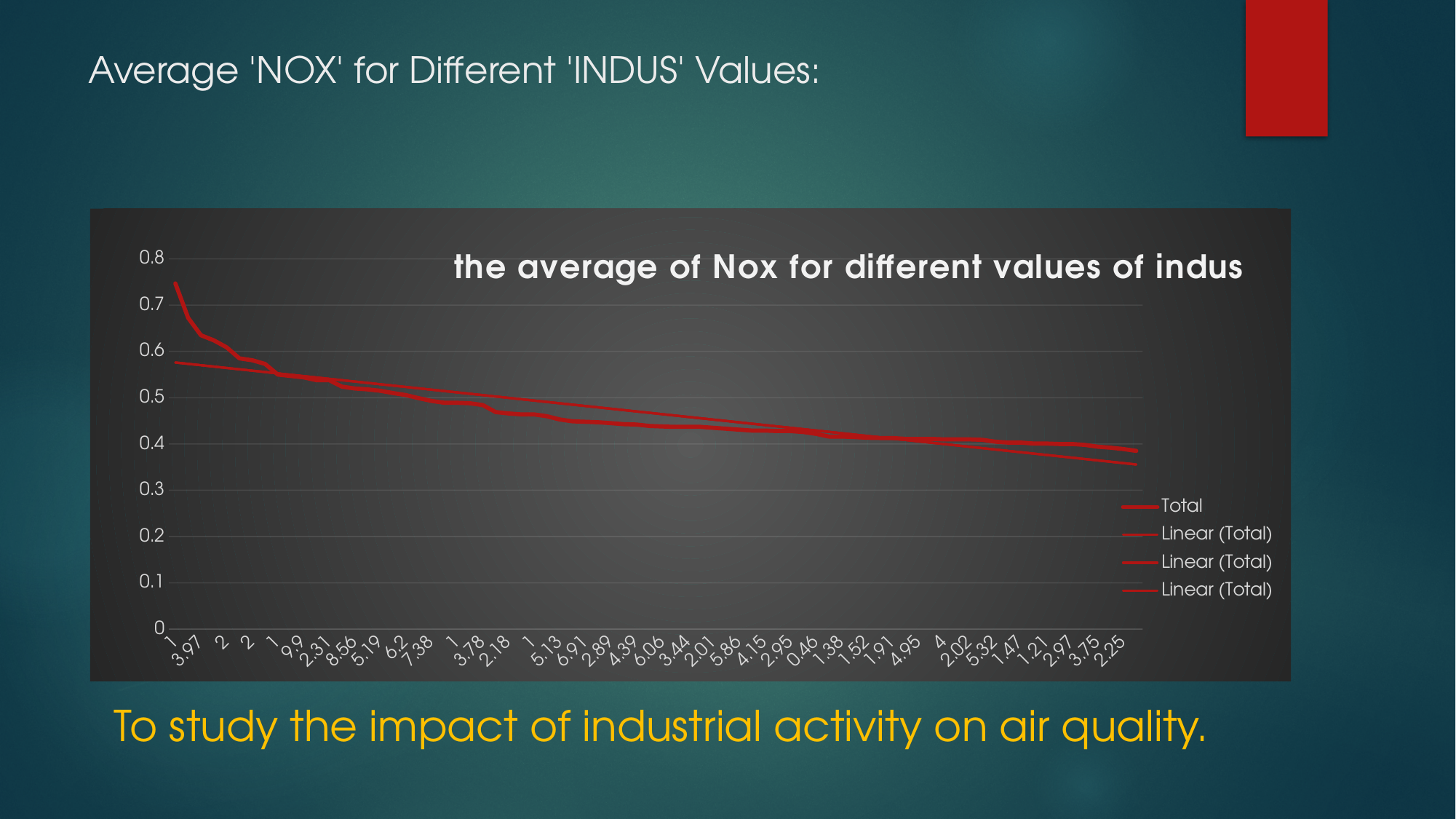

# Average 'NOX' for Different 'INDUS' Values:

### Chart: the average of Nox for different values of indus

| Category | Total |
|---|---|
| 19.58 | 0.746866666666667 |
| 18.1 | 0.6724166666666664 |
| 3.97 | 0.6350000000000001 |
| 21.89 | 0.624 |
| 27.74 | 0.609 |
| 9.69 | 0.585 |
| 25.65 | 0.5810000000000001 |
| 11.93 | 0.573 |
| 13.89 | 0.55 |
| 10.01 | 0.547 |
| 9.9 | 0.5440000000000002 |
| 8.14 | 0.5380000000000001 |
| 2.31 | 0.538 |
| 7.87 | 0.524 |
| 8.56 | 0.5199999999999999 |
| 1.89 | 0.518 |
| 5.19 | 0.515 |
| 4.05 | 0.5099999999999999 |
| 6.2 | 0.5056666666666665 |
| 5.96 | 0.499 |
| 7.38 | 0.49299999999999994 |
| 3.41 | 0.489 |
| 10.59 | 0.48899999999999993 |
| 2.46 | 0.488 |
| 3.78 | 0.484 |
| 7.07 | 0.469 |
| 2.18 | 0.466 |
| 6.96 | 0.4640000000000001 |
| 15.04 | 0.464 |
| 3.24 | 0.46 |
| 5.13 | 0.453 |
| 4.49 | 0.449 |
| 6.91 | 0.448 |
| 6.41 | 0.44699999999999995 |
| 2.89 | 0.445 |
| 3.33 | 0.4429 |
| 4.39 | 0.442 |
| 5.64 | 0.439 |
| 6.06 | 0.4379 |
| 12.83 | 0.437 |
| 3.44 | 0.437 |
| 13.92 | 0.437 |
| 2.01 | 0.435 |
| 6.09 | 0.433 |
| 5.86 | 0.43099999999999994 |
| 1.25 | 0.429 |
| 4.15 | 0.429 |
| 4.93 | 0.428 |
| 2.95 | 0.428 |
| 4.86 | 0.426 |
| 0.46 | 0.422 |
| 2.68 | 0.4161 |
| 1.38 | 0.4161 |
| 2.03 | 0.415 |
| 1.52 | 0.41350000000000003 |
| 10.81 | 0.413 |
| 1.91 | 0.413 |
| 1.69 | 0.411 |
| 4.95 | 0.411 |
| 1.32 | 0.411 |
| 4 | 0.41 |
| 0.74 | 0.41 |
| 2.02 | 0.41 |
| 6.07 | 0.409 |
| 5.32 | 0.405 |
| 1.22 | 0.403 |
| 1.47 | 0.403 |
| 2.93 | 0.401 |
| 1.21 | 0.401 |
| 2.24 | 0.4000000000000001 |
| 2.97 | 0.4 |
| 3.37 | 0.398 |
| 3.75 | 0.394 |
| 3.64 | 0.392 |
| 2.25 | 0.389 |
| 1.76 | 0.385 |
To study the impact of industrial activity on air quality.